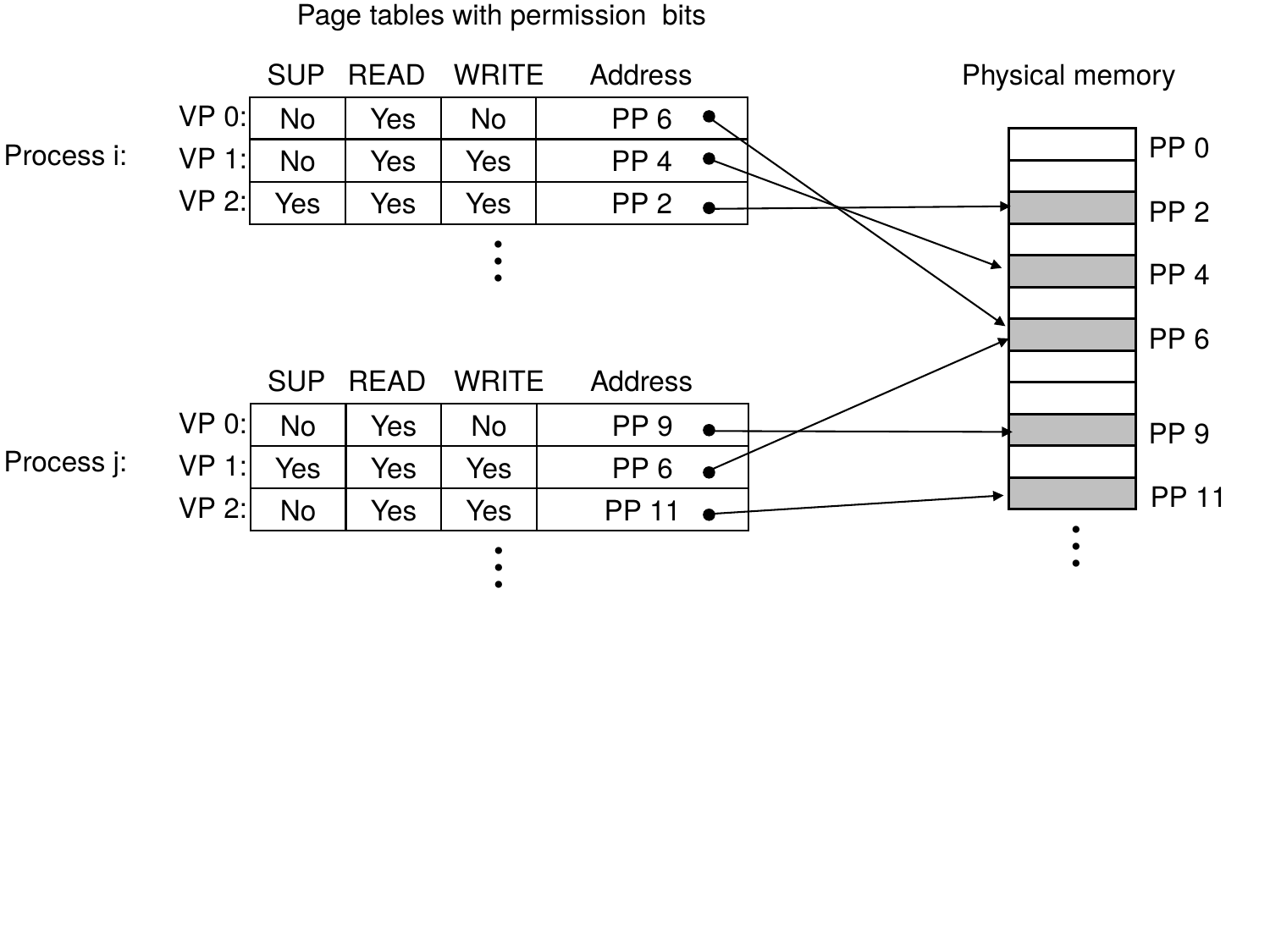

Page tables with permission  bits
Physical memory
SUP
READ
WRITE
Address
VP 0:
No
Yes
No
PP 6

PP 0

Process i:
VP 1:
No
Yes
Yes
PP 4

VP 2:
Yes
Yes
Yes
PP 2

PP 2

•
•
•
PP 4

PP 6

SUP
READ
WRITE
Address

No
Yes
No
PP 9
VP 0:
PP 9

Process j:
Yes
Yes
Yes
PP 6

VP 1:

PP 11

No
Yes
Yes
PP 11
VP 2:

•
•
•
•
•
•